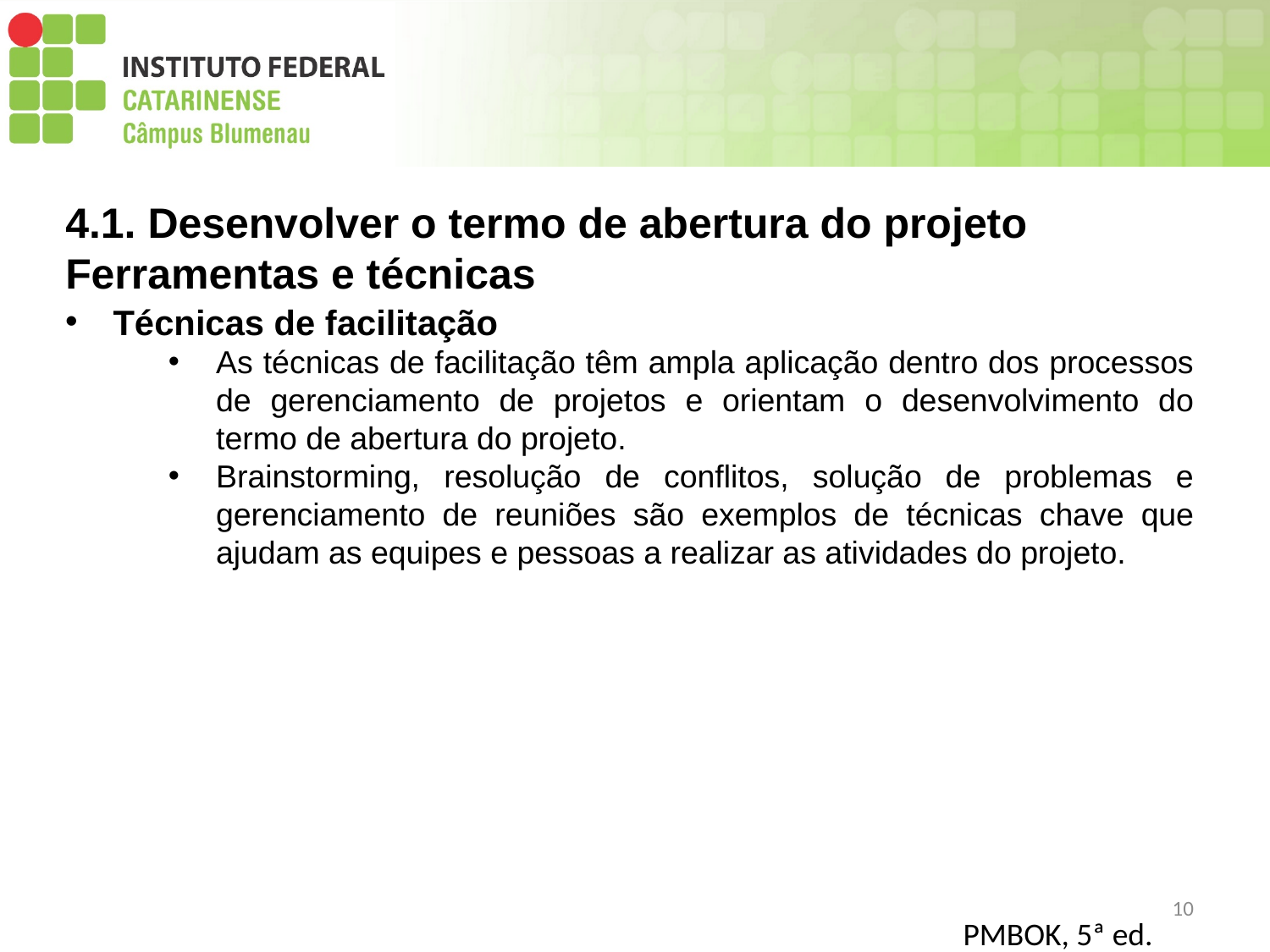

4.1. Desenvolver o termo de abertura do projeto
Ferramentas e técnicas
Técnicas de facilitação
As técnicas de facilitação têm ampla aplicação dentro dos processos de gerenciamento de projetos e orientam o desenvolvimento do termo de abertura do projeto.
Brainstorming, resolução de conflitos, solução de problemas e gerenciamento de reuniões são exemplos de técnicas chave que ajudam as equipes e pessoas a realizar as atividades do projeto.
10
PMBOK, 5ª ed.